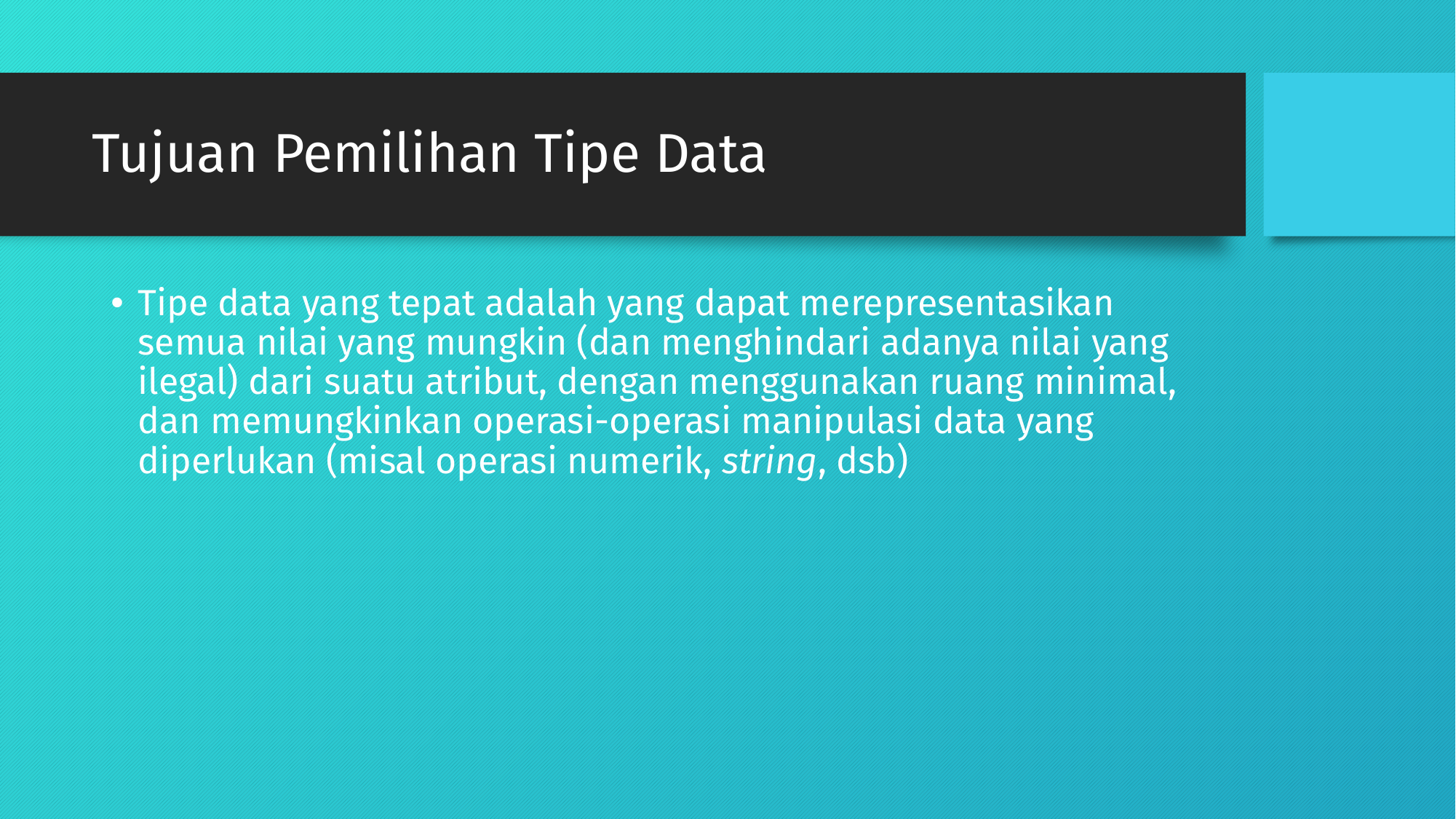

# Tujuan Pemilihan Tipe Data
Tipe data yang tepat adalah yang dapat merepresentasikan semua nilai yang mungkin (dan menghindari adanya nilai yang ilegal) dari suatu atribut, dengan menggunakan ruang minimal, dan memungkinkan operasi-operasi manipulasi data yang diperlukan (misal operasi numerik, string, dsb)